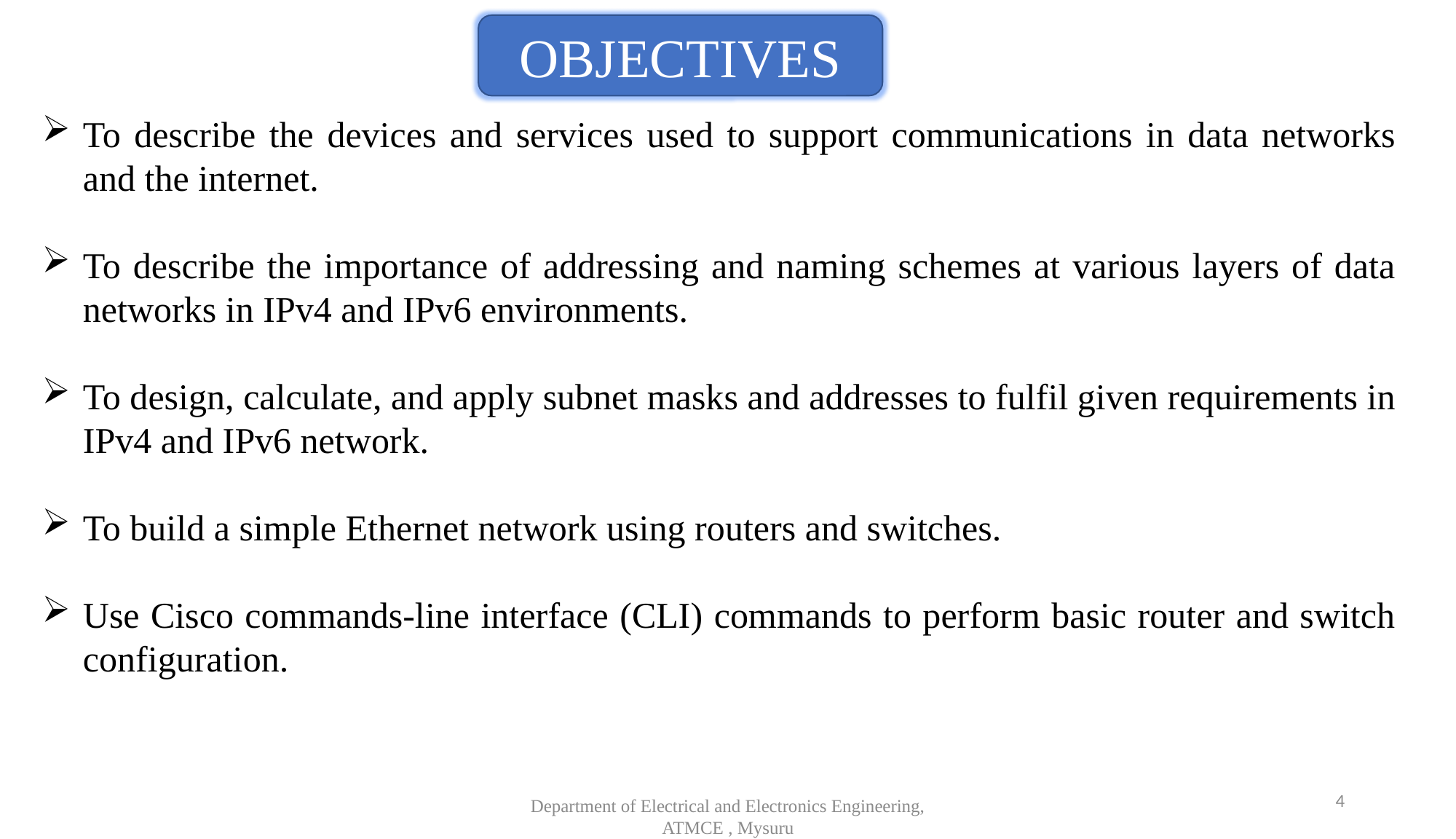

OBJECTIVES
To describe the devices and services used to support communications in data networks and the internet.

To describe the importance of addressing and naming schemes at various layers of data networks in IPv4 and IPv6 environments.

To design, calculate, and apply subnet masks and addresses to fulfil given requirements in IPv4 and IPv6 network.

To build a simple Ethernet network using routers and switches.

Use Cisco commands-line interface (CLI) commands to perform basic router and switch configuration.
4
Department of Electrical and Electronics Engineering, ATMCE , Mysuru